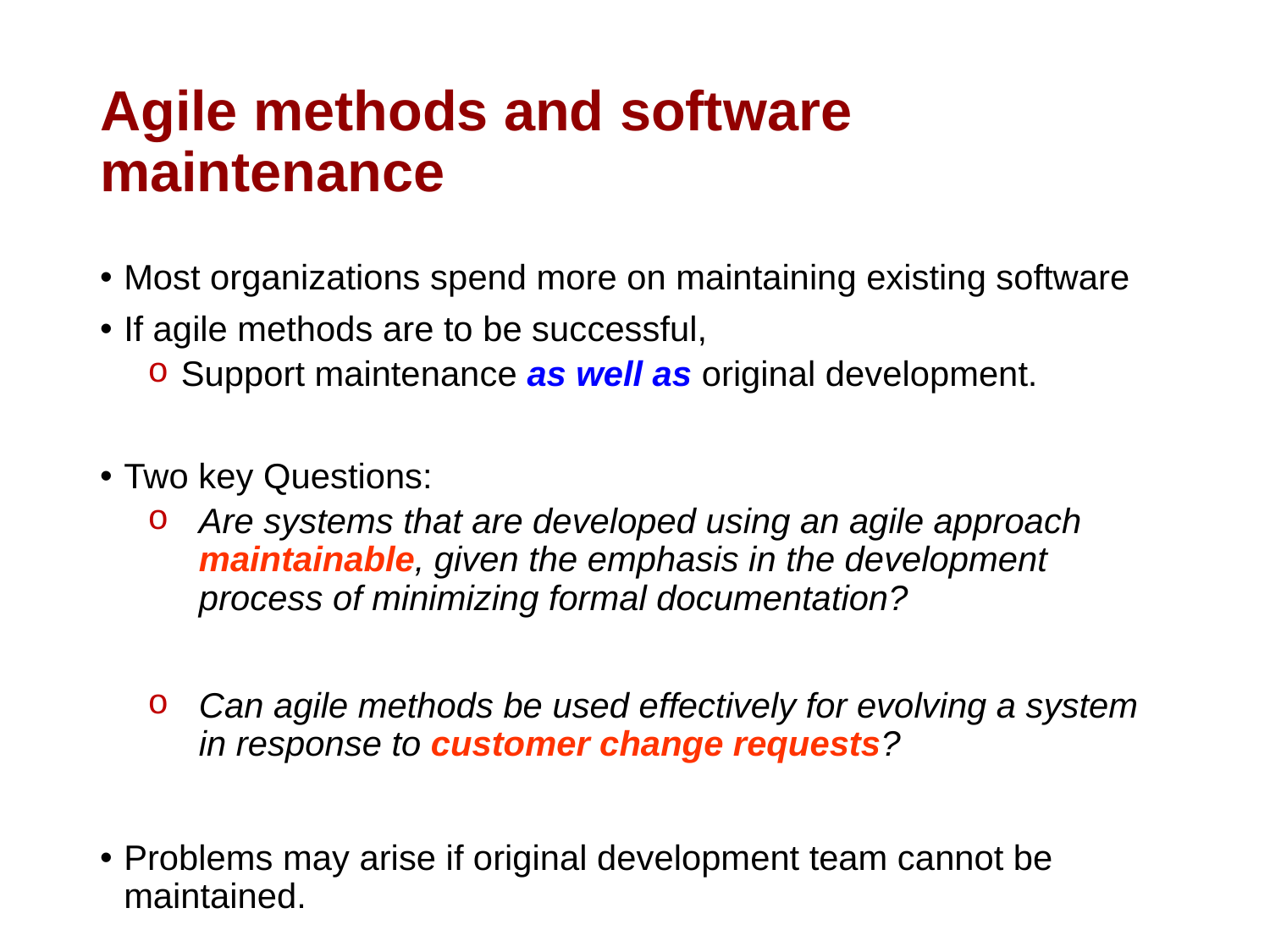

# Agile methods and software maintenance
Most organizations spend more on maintaining existing software
If agile methods are to be successful,
 Support maintenance as well as original development.

Two key Questions:
Are systems that are developed using an agile approach maintainable, given the emphasis in the development process of minimizing formal documentation?

Can agile methods be used effectively for evolving a system in response to customer change requests?

Problems may arise if original development team cannot be maintained.